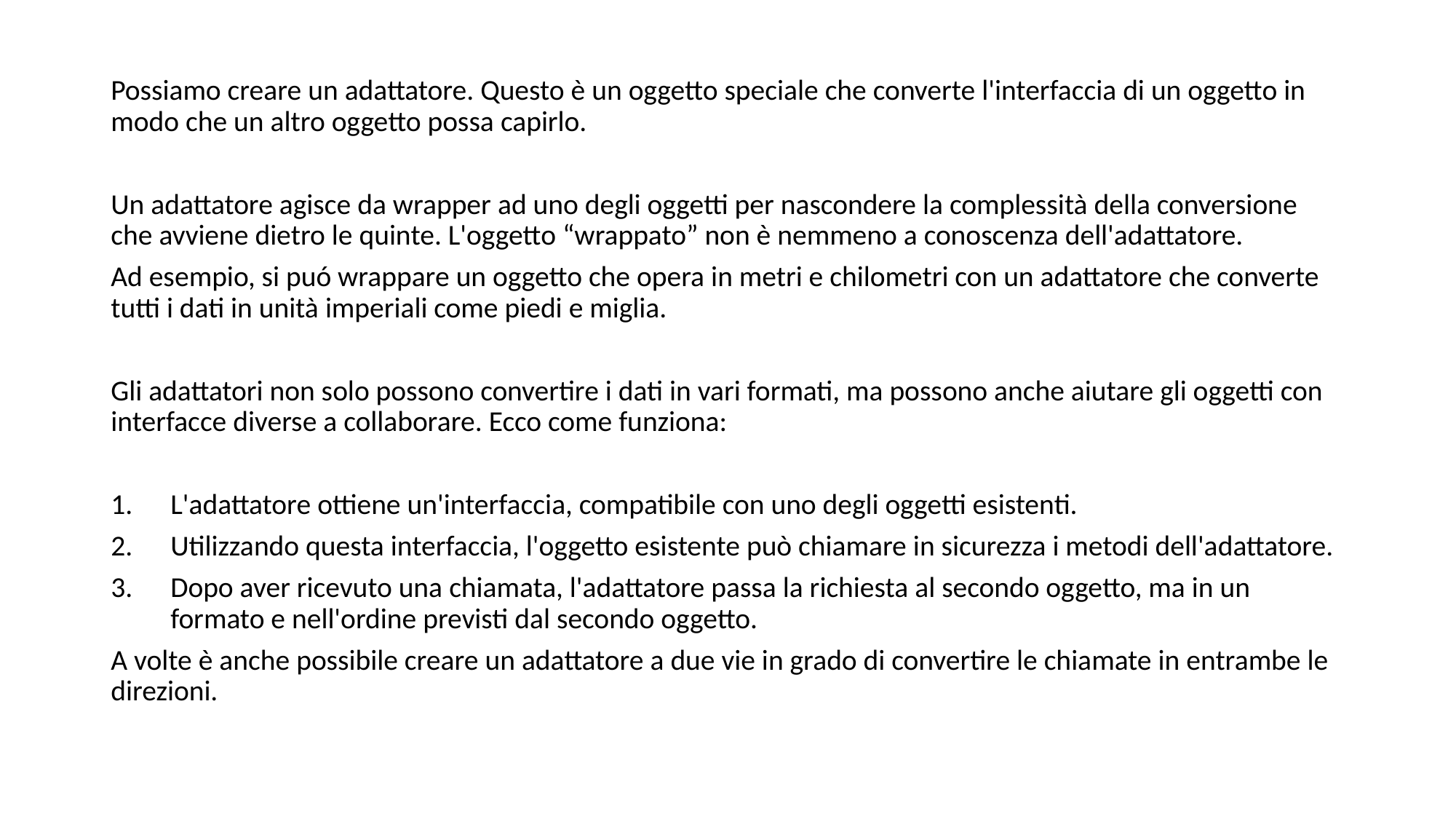

Possiamo creare un adattatore. Questo è un oggetto speciale che converte l'interfaccia di un oggetto in modo che un altro oggetto possa capirlo.

Un adattatore agisce da wrapper ad uno degli oggetti per nascondere la complessità della conversione che avviene dietro le quinte. L'oggetto “wrappato” non è nemmeno a conoscenza dell'adattatore.
Ad esempio, si puó wrappare un oggetto che opera in metri e chilometri con un adattatore che converte tutti i dati in unità imperiali come piedi e miglia.

Gli adattatori non solo possono convertire i dati in vari formati, ma possono anche aiutare gli oggetti con interfacce diverse a collaborare. Ecco come funziona:

L'adattatore ottiene un'interfaccia, compatibile con uno degli oggetti esistenti.
Utilizzando questa interfaccia, l'oggetto esistente può chiamare in sicurezza i metodi dell'adattatore.
Dopo aver ricevuto una chiamata, l'adattatore passa la richiesta al secondo oggetto, ma in un formato e nell'ordine previsti dal secondo oggetto.
A volte è anche possibile creare un adattatore a due vie in grado di convertire le chiamate in entrambe le direzioni.